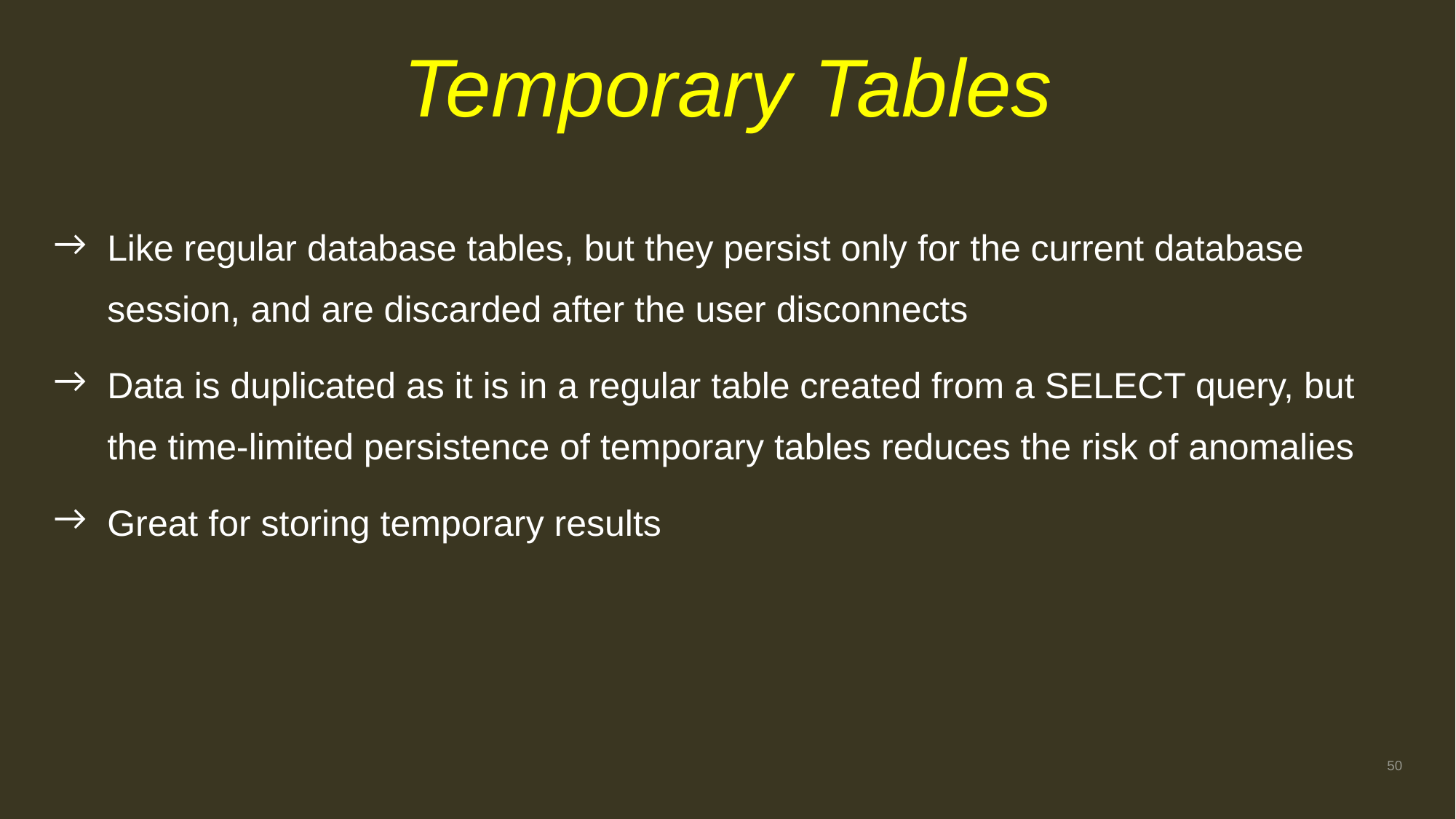

# Temporary Tables
Like regular database tables, but they persist only for the current database session, and are discarded after the user disconnects
Data is duplicated as it is in a regular table created from a SELECT query, but the time-limited persistence of temporary tables reduces the risk of anomalies
Great for storing temporary results
50